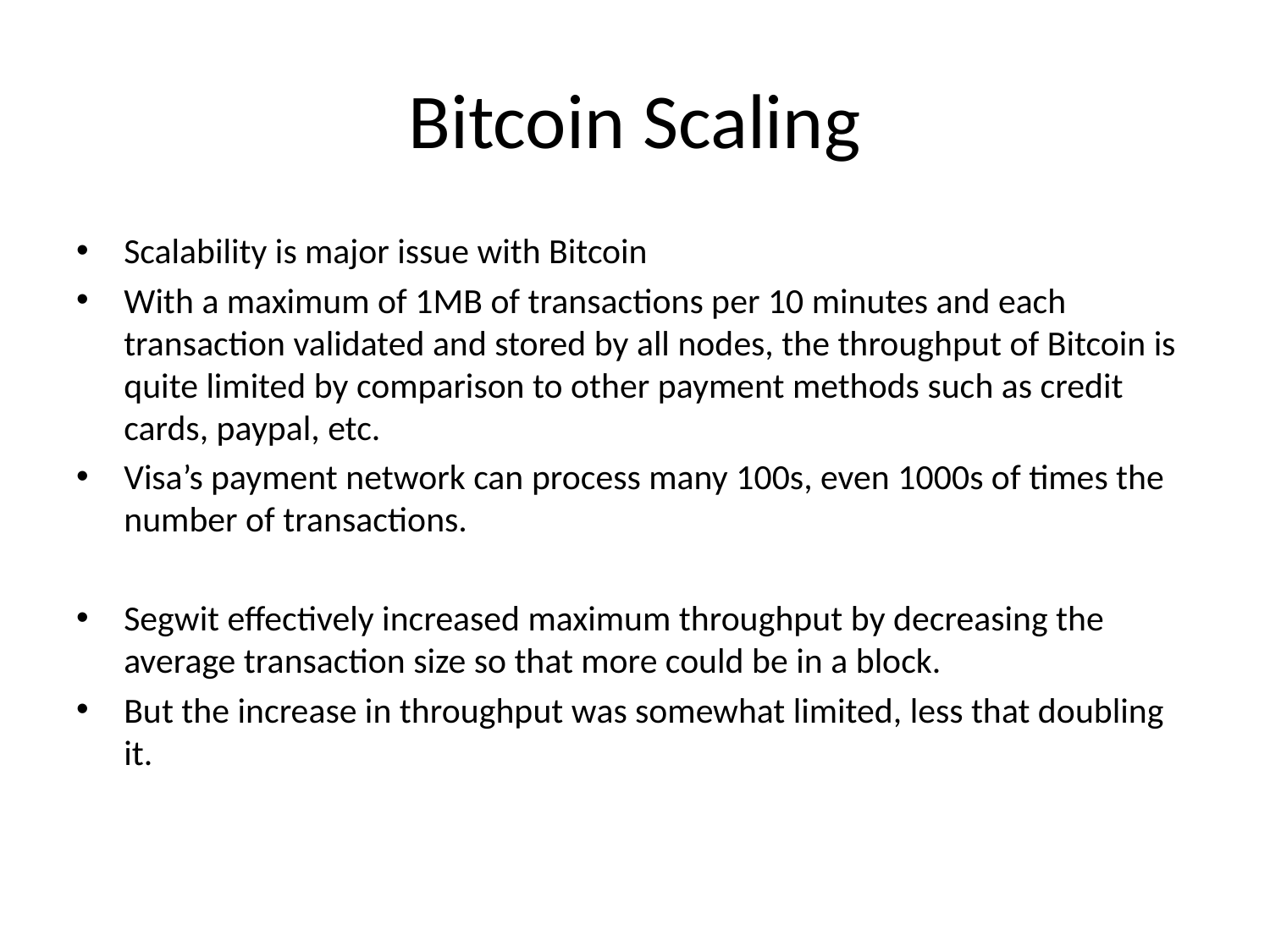

# Bitcoin Scaling
Scalability is major issue with Bitcoin
With a maximum of 1MB of transactions per 10 minutes and each transaction validated and stored by all nodes, the throughput of Bitcoin is quite limited by comparison to other payment methods such as credit cards, paypal, etc.
Visa’s payment network can process many 100s, even 1000s of times the number of transactions.

Segwit effectively increased maximum throughput by decreasing the average transaction size so that more could be in a block.
But the increase in throughput was somewhat limited, less that doubling it.